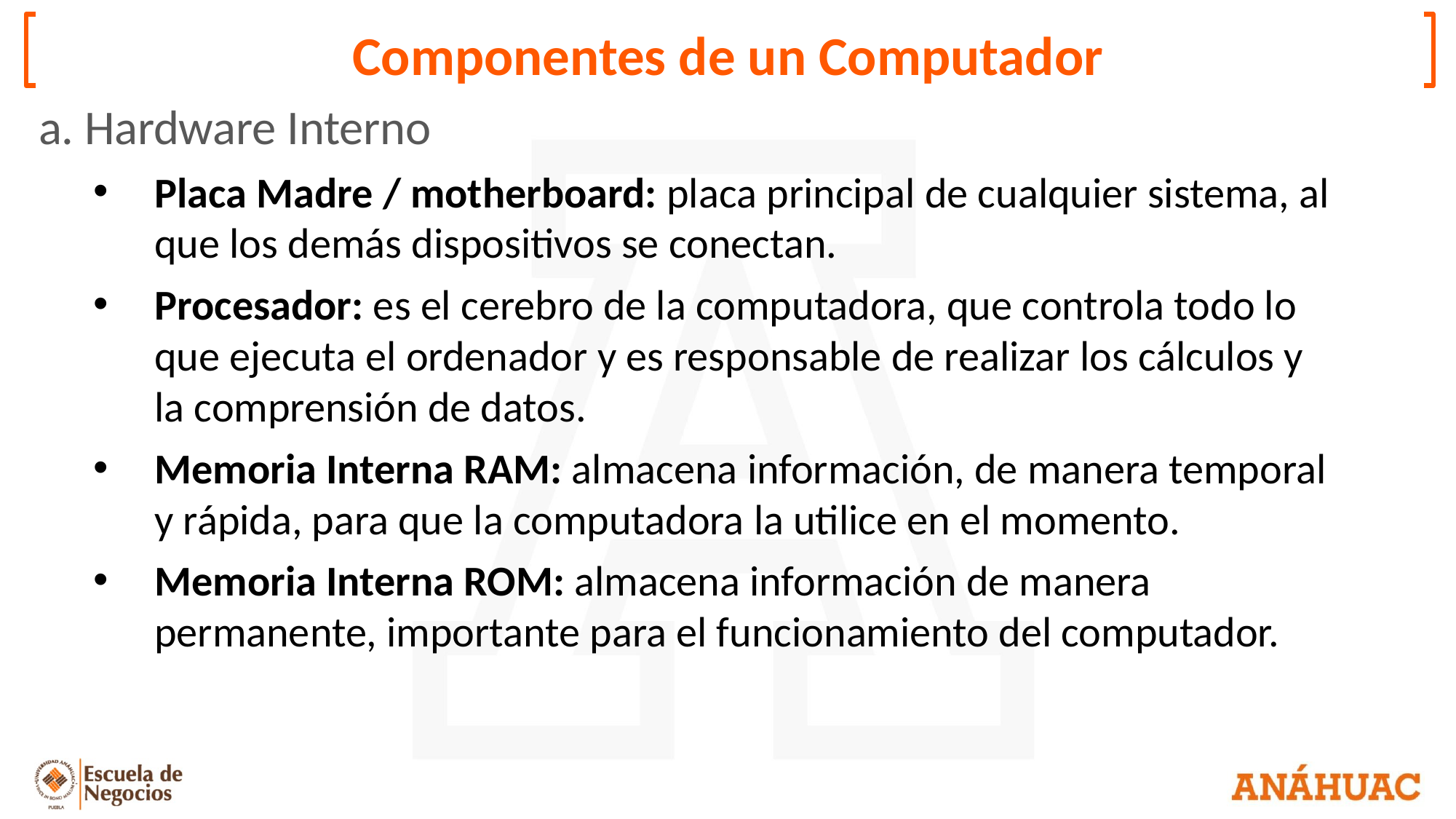

# Componentes de un Computador
a. Hardware Interno
Placa Madre / motherboard: placa principal de cualquier sistema, al que los demás dispositivos se conectan.
Procesador: es el cerebro de la computadora, que controla todo lo que ejecuta el ordenador y es responsable de realizar los cálculos y la comprensión de datos.
Memoria Interna RAM: almacena información, de manera temporal y rápida, para que la computadora la utilice en el momento.
Memoria Interna ROM: almacena información de manera permanente, importante para el funcionamiento del computador.